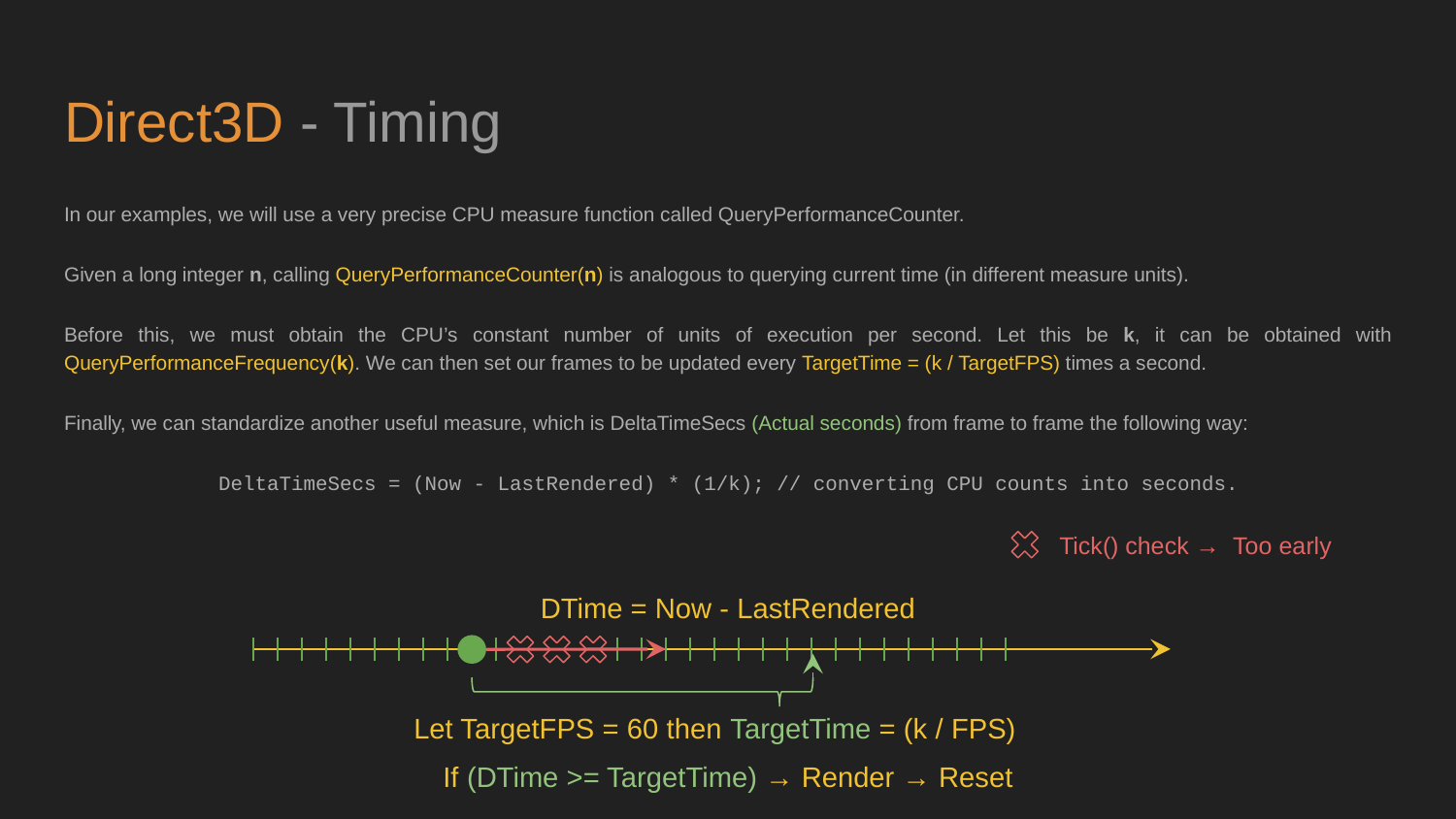

# Direct3D - Timing
In our examples, we will use a very precise CPU measure function called QueryPerformanceCounter.
Given a long integer n, calling QueryPerformanceCounter(n) is analogous to querying current time (in different measure units).
Before this, we must obtain the CPU’s constant number of units of execution per second. Let this be k, it can be obtained with QueryPerformanceFrequency(k). We can then set our frames to be updated every TargetTime = (k / TargetFPS) times a second.
Finally, we can standardize another useful measure, which is DeltaTimeSecs (Actual seconds) from frame to frame the following way:
DeltaTimeSecs = (Now - LastRendered) * (1/k); // converting CPU counts into seconds.

Tick() check →  Too early

DTime = Now - LastRendered

Let TargetFPS = 60 then TargetTime = (k / FPS)
If (DTime >= TargetTime) → Render → Reset